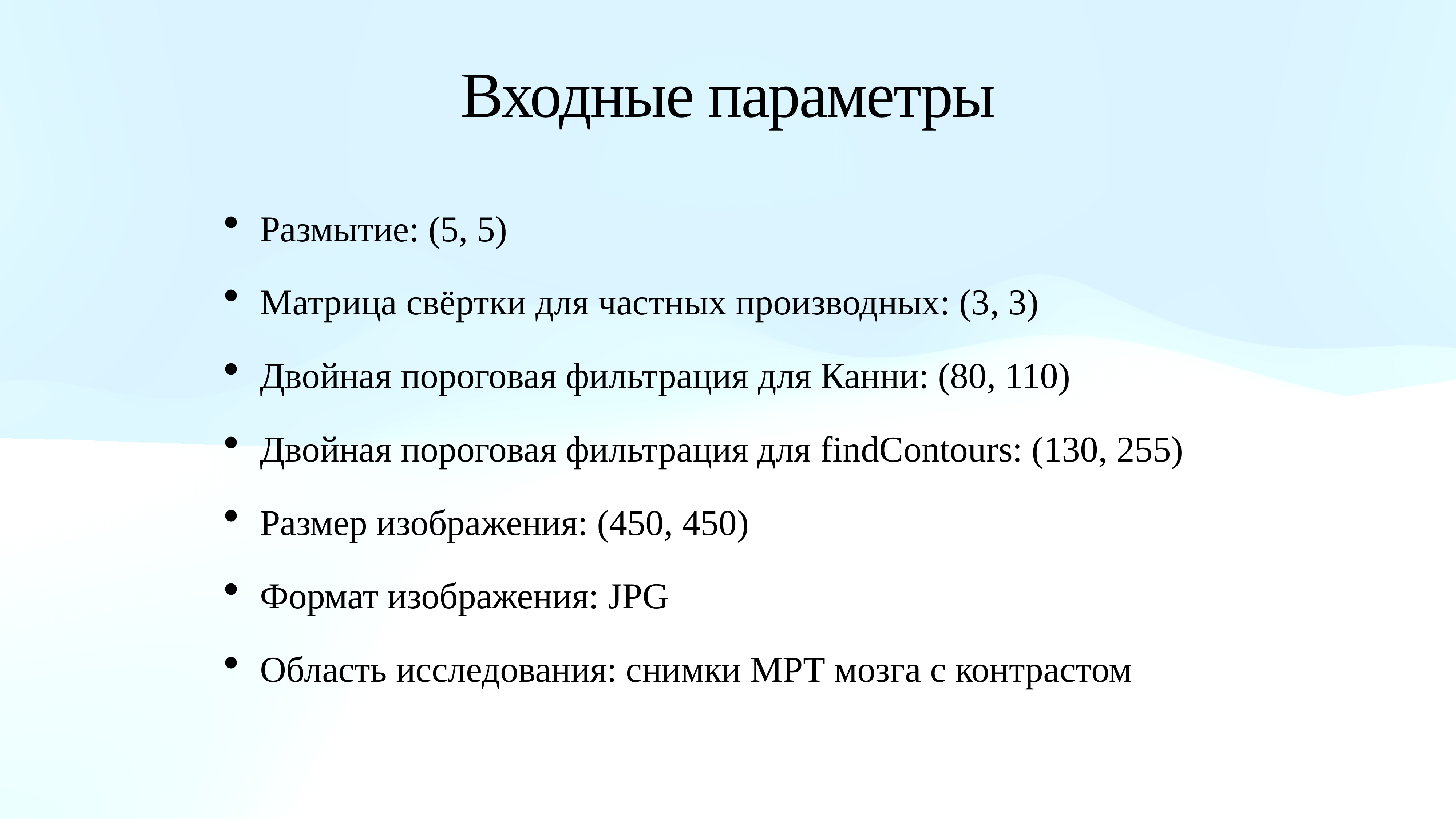

# Входные параметры
Размытие: (5, 5)
Матрица свёртки для частных производных: (3, 3)
Двойная пороговая фильтрация для Канни: (80, 110)
Двойная пороговая фильтрация для findContours: (130, 255)
Размер изображения: (450, 450)
Формат изображения: JPG
Область исследования: снимки МРТ мозга с контрастом